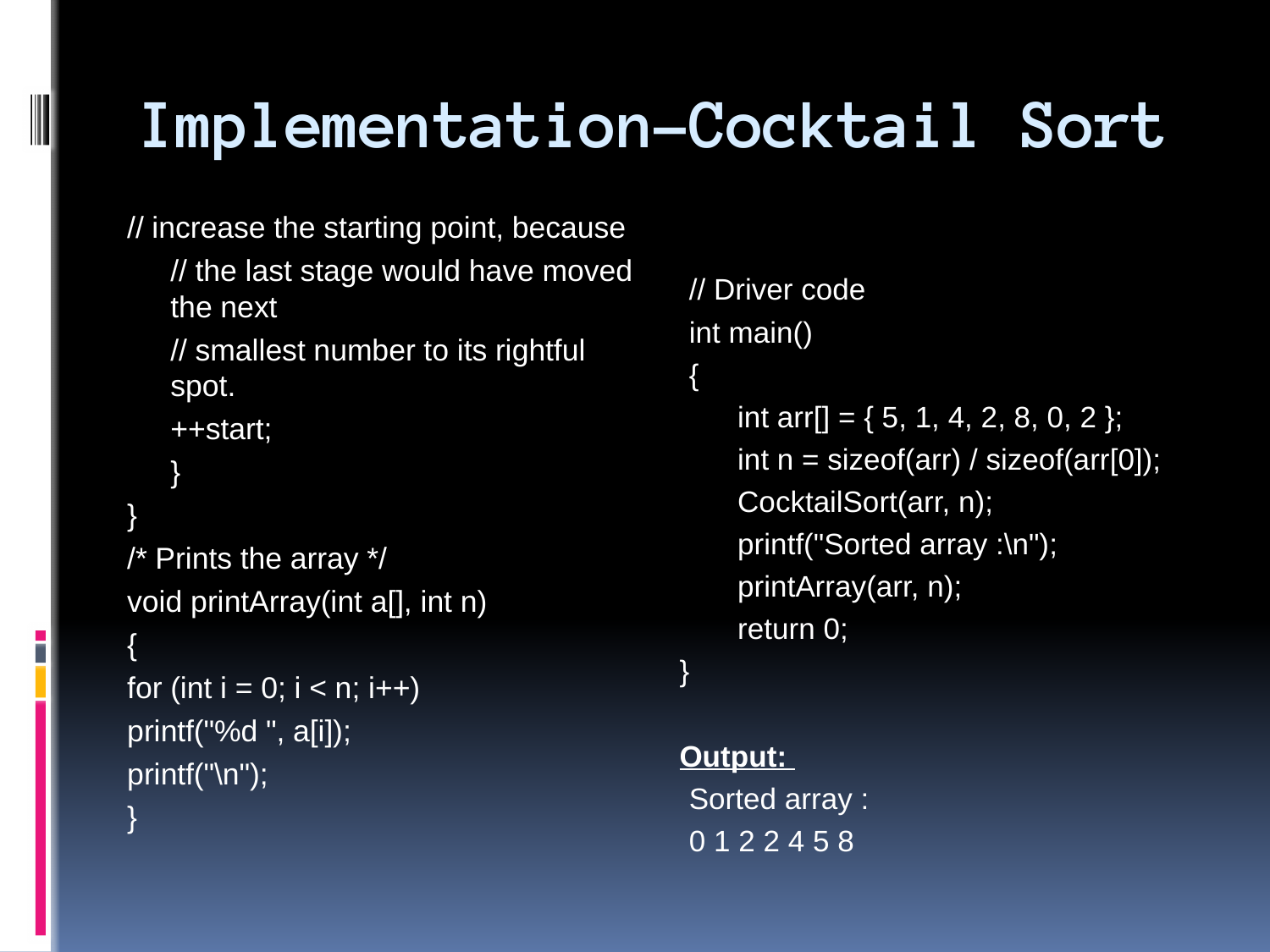

# Implementation-Cocktail Sort

// increase the starting point, because
	// the last stage would have moved the next
	// smallest number to its rightful spot.
	++start;
	}
}
/* Prints the array */
void printArray(int a[], int n)
{
for (int i = 0; i < n; i++)
printf("%d ", a[i]);
printf("\n");
}

// Driver code
int main()
{
	int arr[] = { 5, 1, 4, 2, 8, 0, 2 };
	int n = sizeof(arr) / sizeof(arr[0]);
	CocktailSort(arr, n);
	printf("Sorted array :\n");
	printArray(arr, n);
	return 0;
}

Output:
Sorted array :
0 1 2 2 4 5 8